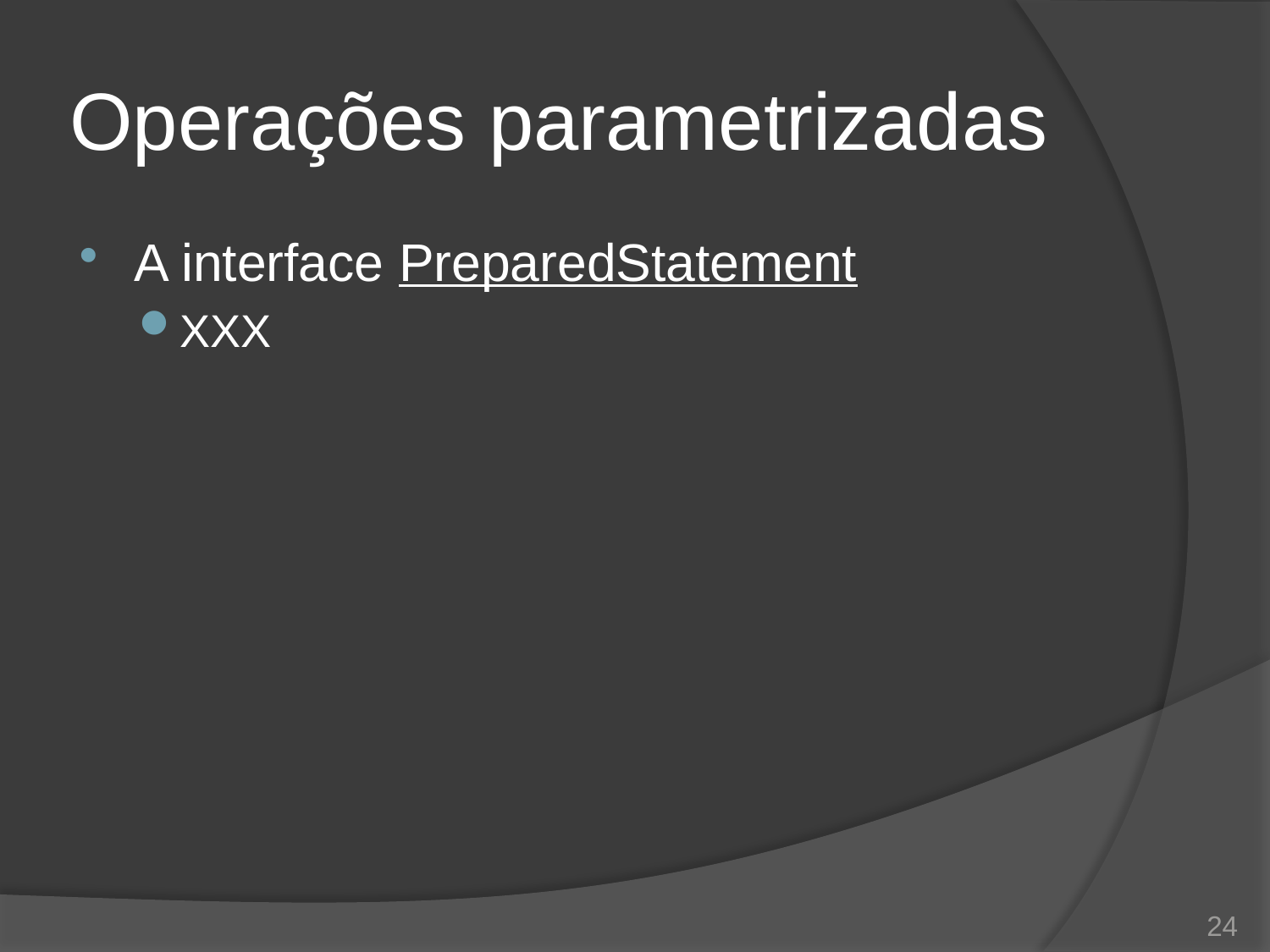

# Operações parametrizadas
A interface PreparedStatement
XXX
24